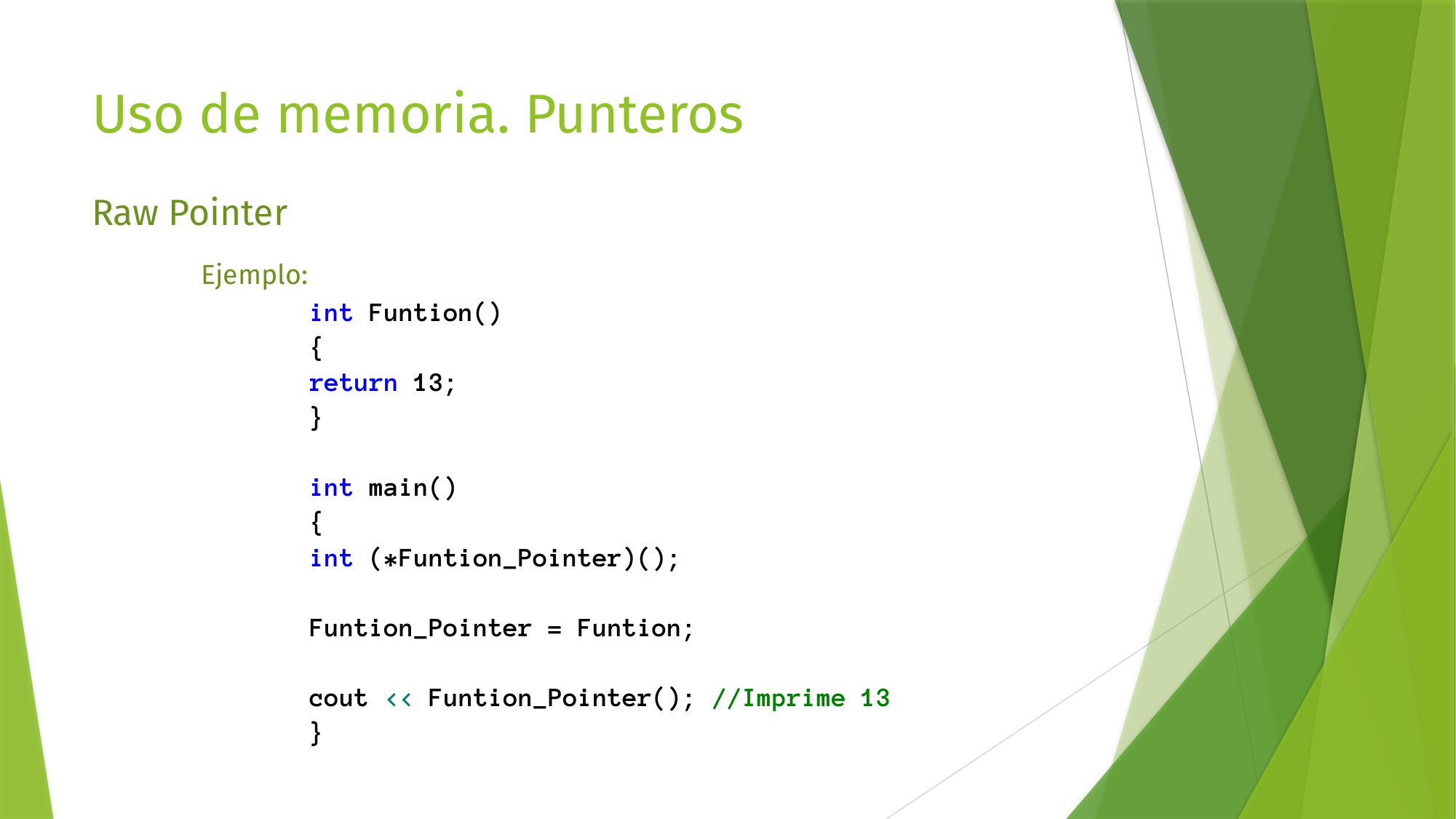

# Uso de memoria. Punteros
Raw Pointer
	Ejemplo:
		int Funtion()
		{
    		return 13;
		}

		int main()
		{
    		int (*Funtion_Pointer)();

    		Funtion_Pointer = Funtion;

    		cout << Funtion_Pointer(); //Imprime 13
		}